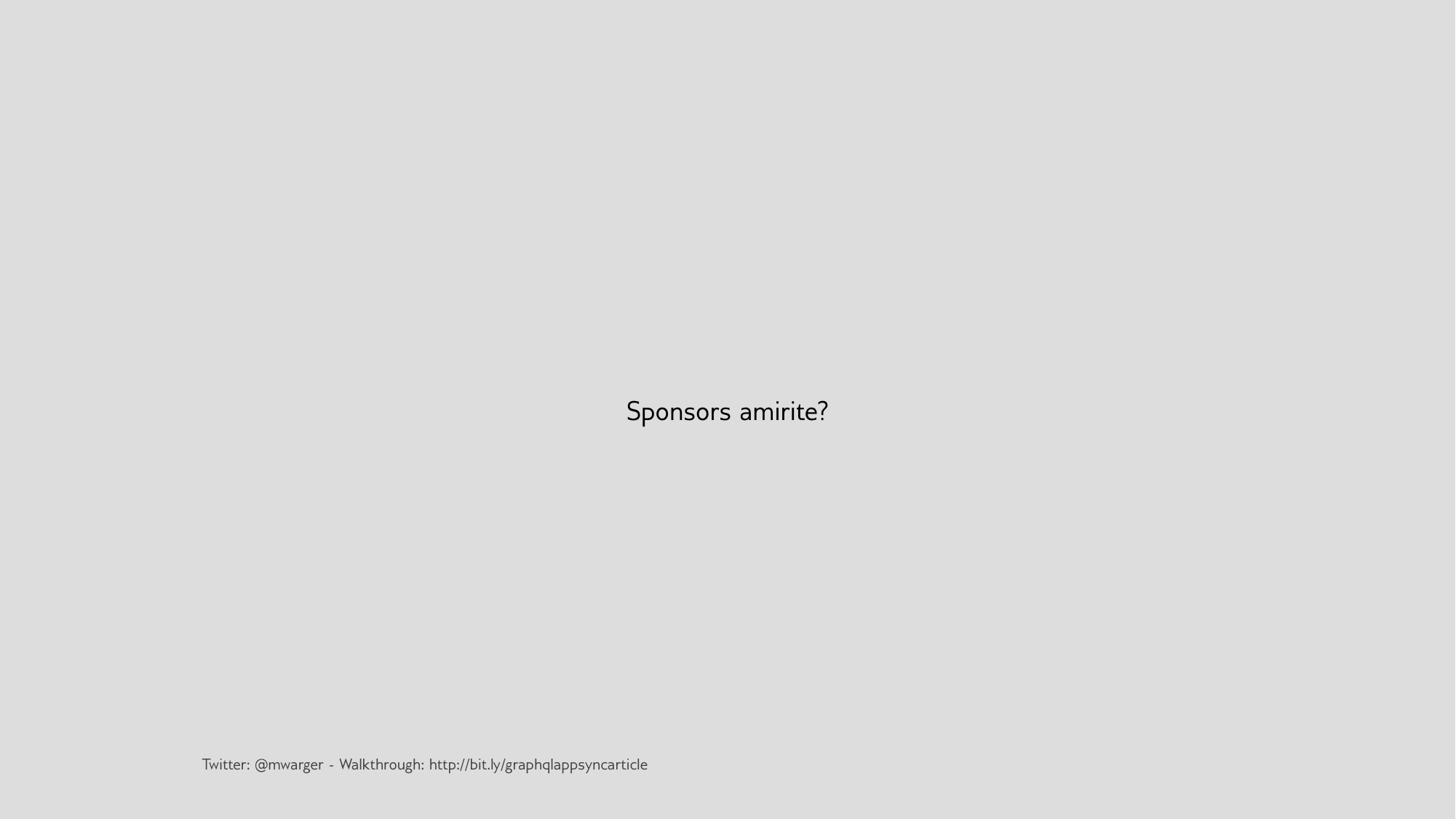

Sponsors amirite?
Twitter: @mwarger - Walkthrough: http://bit.ly/graphqlappsyncarticle